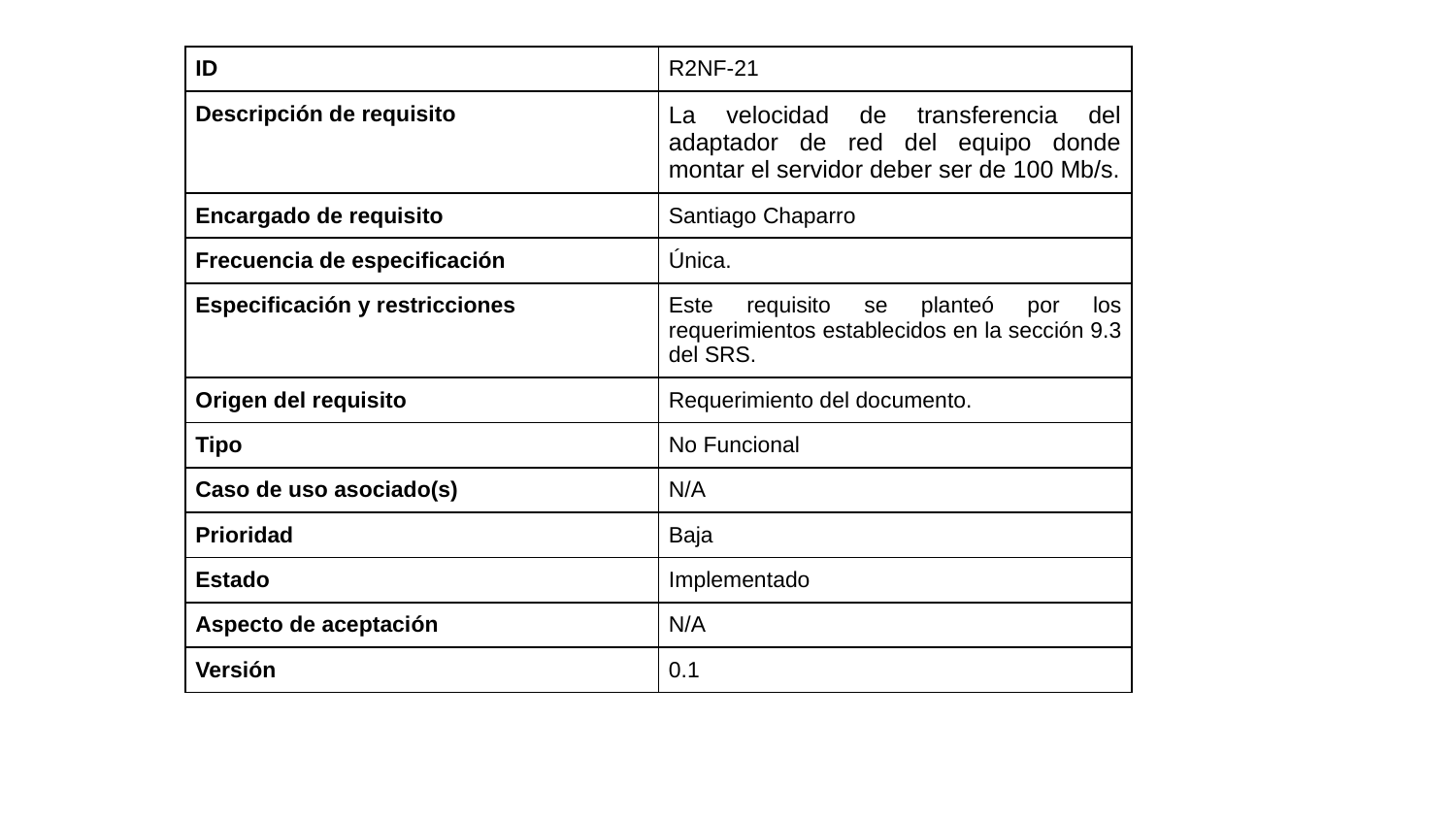

| ID | R2NF-21 |
| --- | --- |
| Descripción de requisito | La velocidad de transferencia del adaptador de red del equipo donde montar el servidor deber ser de 100 Mb/s. |
| Encargado de requisito | Santiago Chaparro |
| Frecuencia de especificación | Única. |
| Especificación y restricciones | Este requisito se planteó por los requerimientos establecidos en la sección 9.3 del SRS. |
| Origen del requisito | Requerimiento del documento. |
| Tipo | No Funcional |
| Caso de uso asociado(s) | N/A |
| Prioridad | Baja |
| Estado | Implementado |
| Aspecto de aceptación | N/A |
| Versión | 0.1 |